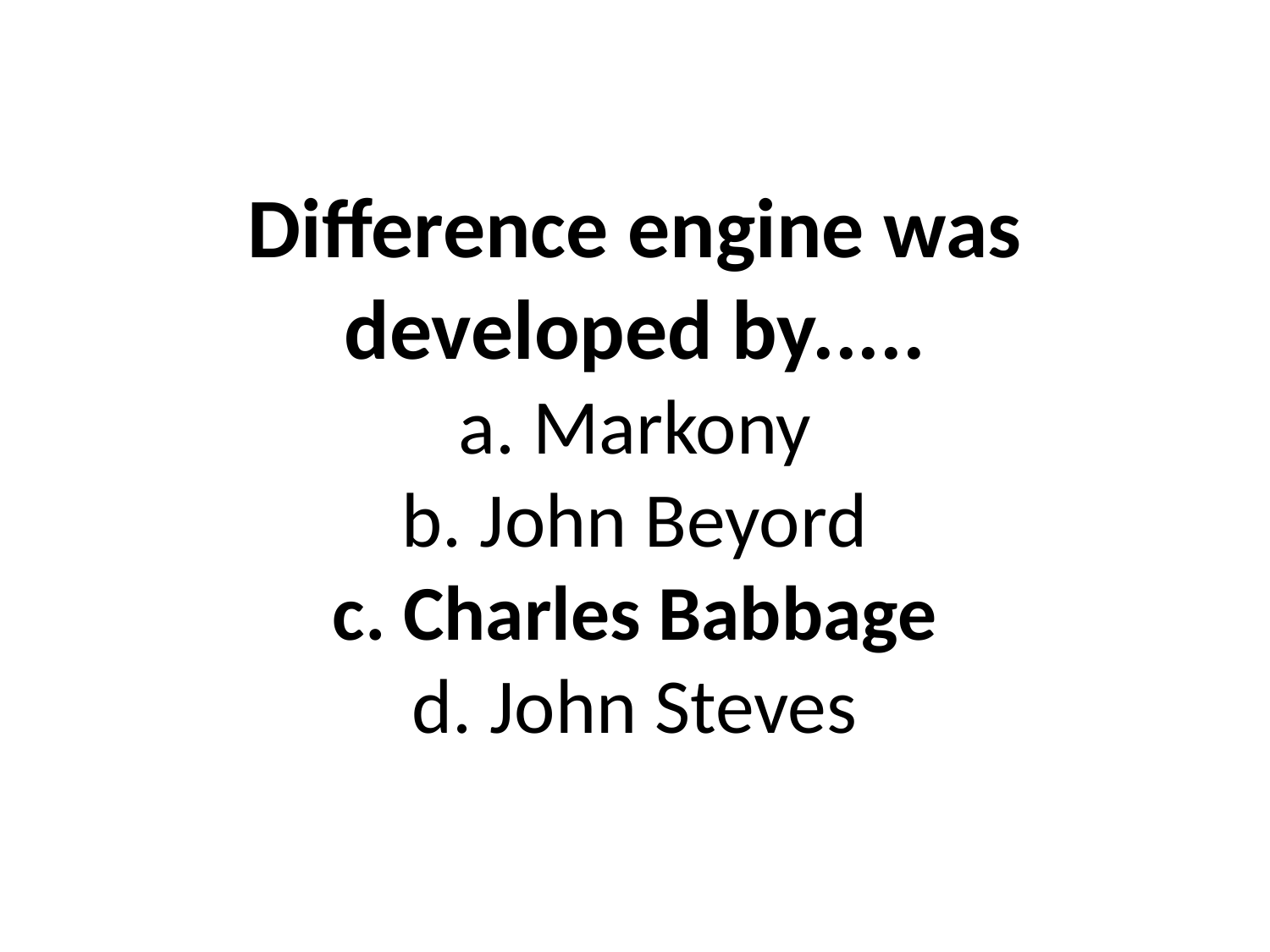

# Difference engine was developed by..... a. Markony b. John Beyord c. Charles Babbage d. John Steves